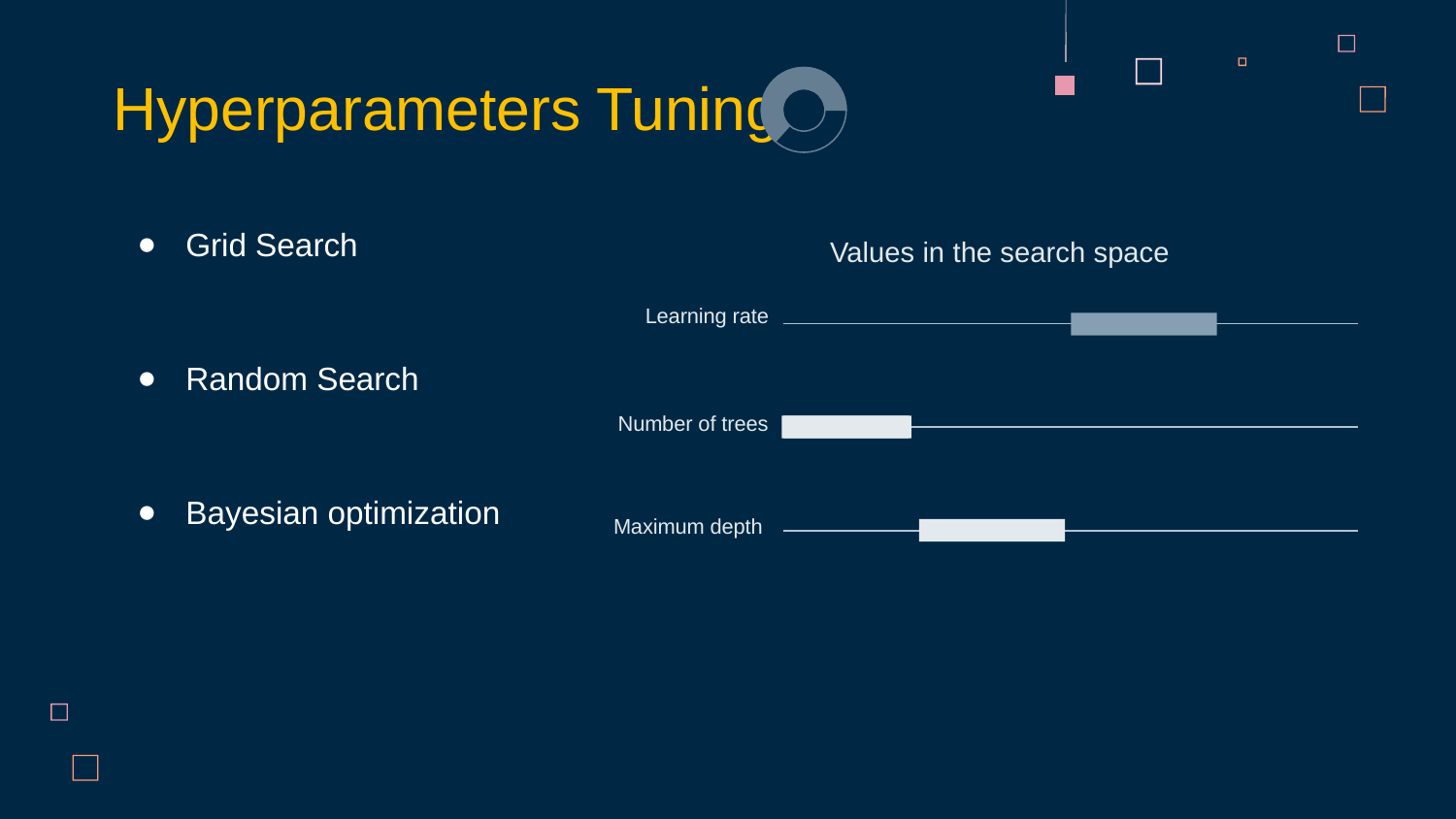

# Hyperparameters Tuning

Grid Search

Random Search

Bayesian optimization
Values in the search space
Learning rate

Number of trees

Maximum depth